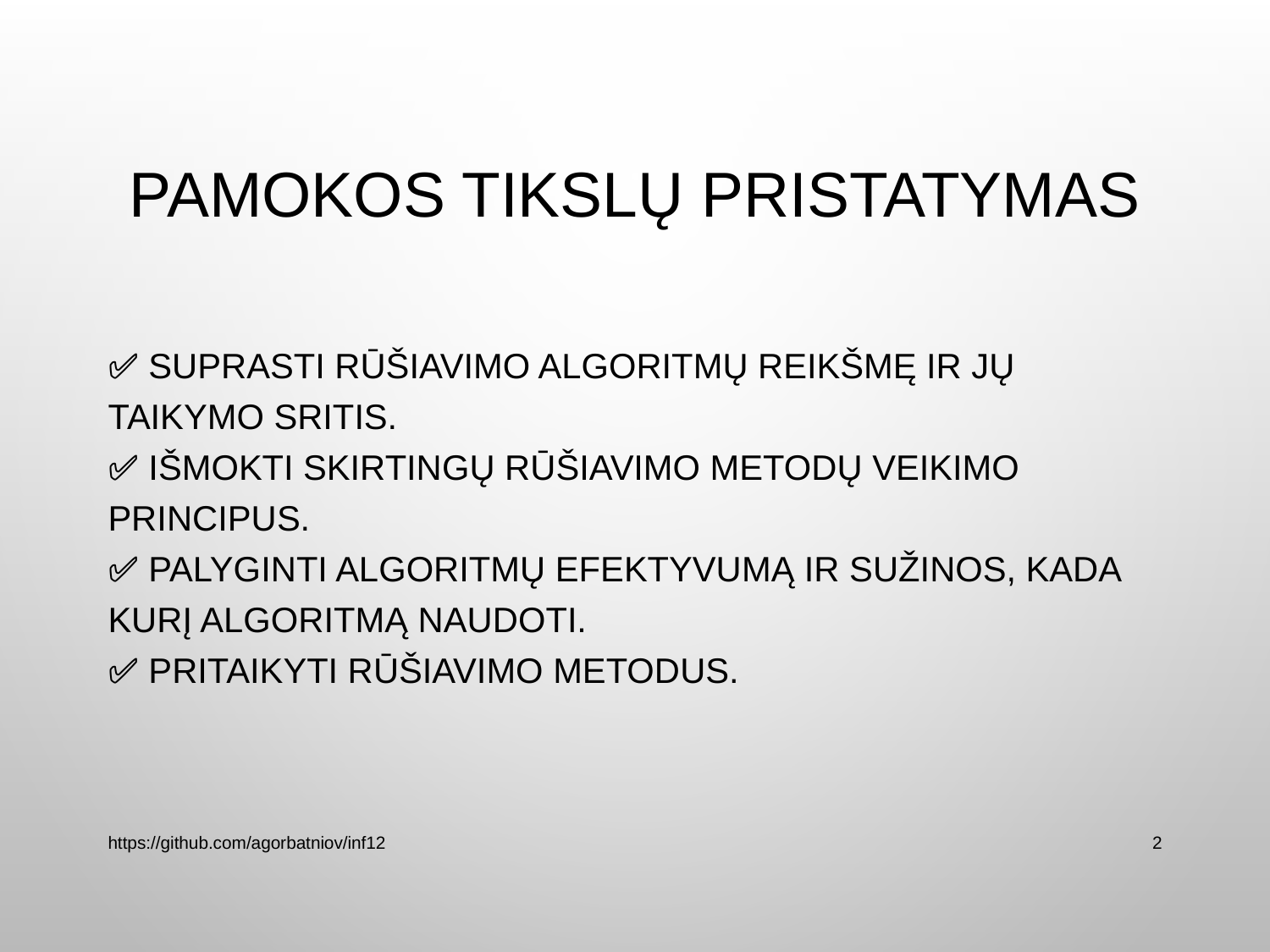

# Pamokos tikslų pristatymas
✅ SuprasTI rūšiavimo algoritmų reikšmę ir jų taikymo sritis.
✅ IšmokTI skirtingų rūšiavimo metodų veikimo principus.
✅ PalyginTI algoritmų efektyvumą ir sužinos, kada kurį algoritmą naudoti.
✅ pritaikyTI rūšiavimo metodus.
https://github.com/agorbatniov/inf12
2